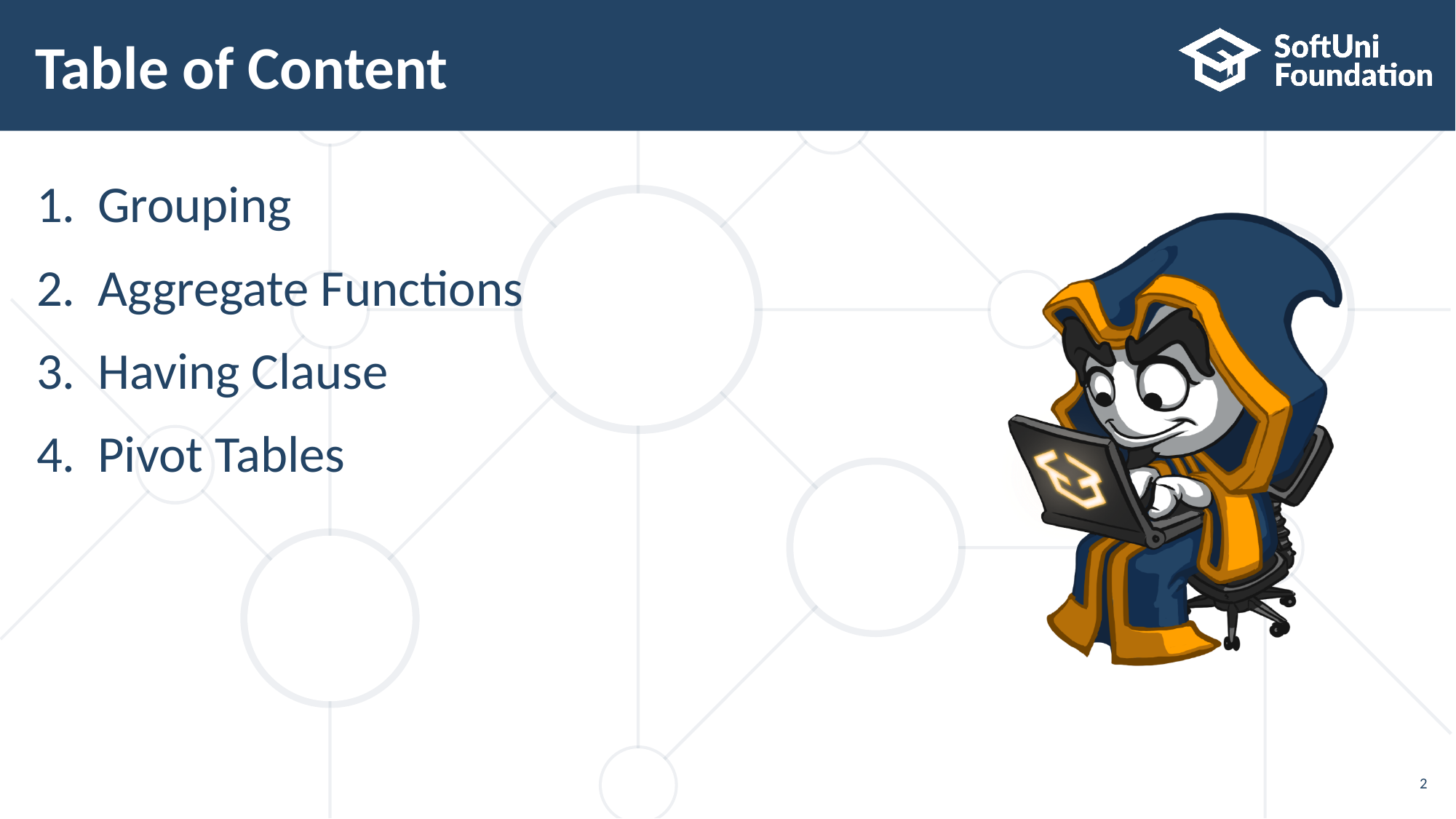

# Table of Content
Grouping
Aggregate Functions
Having Clause
Pivot Tables
2